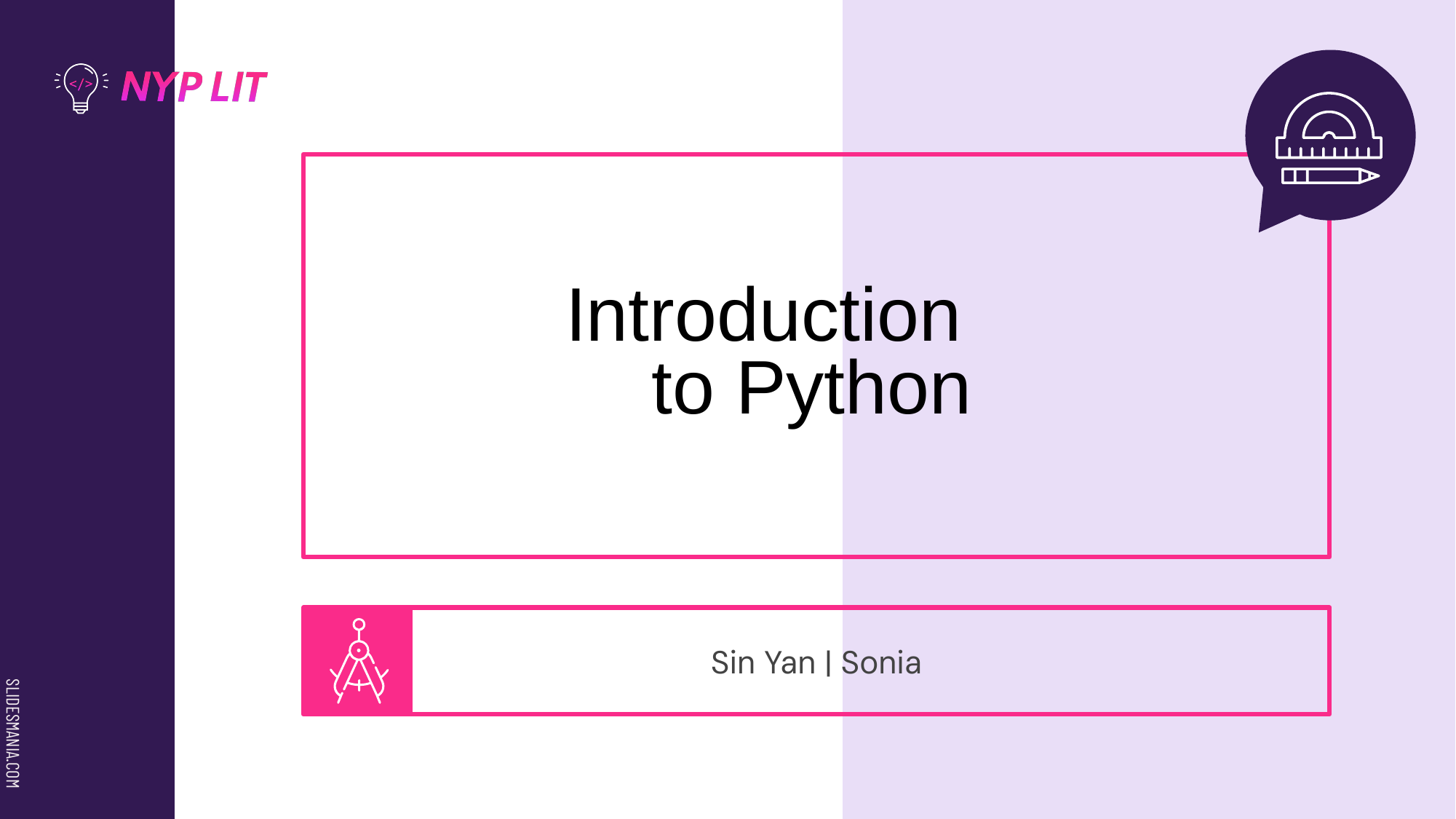

# Introduction
to Python
Sin Yan | Sonia